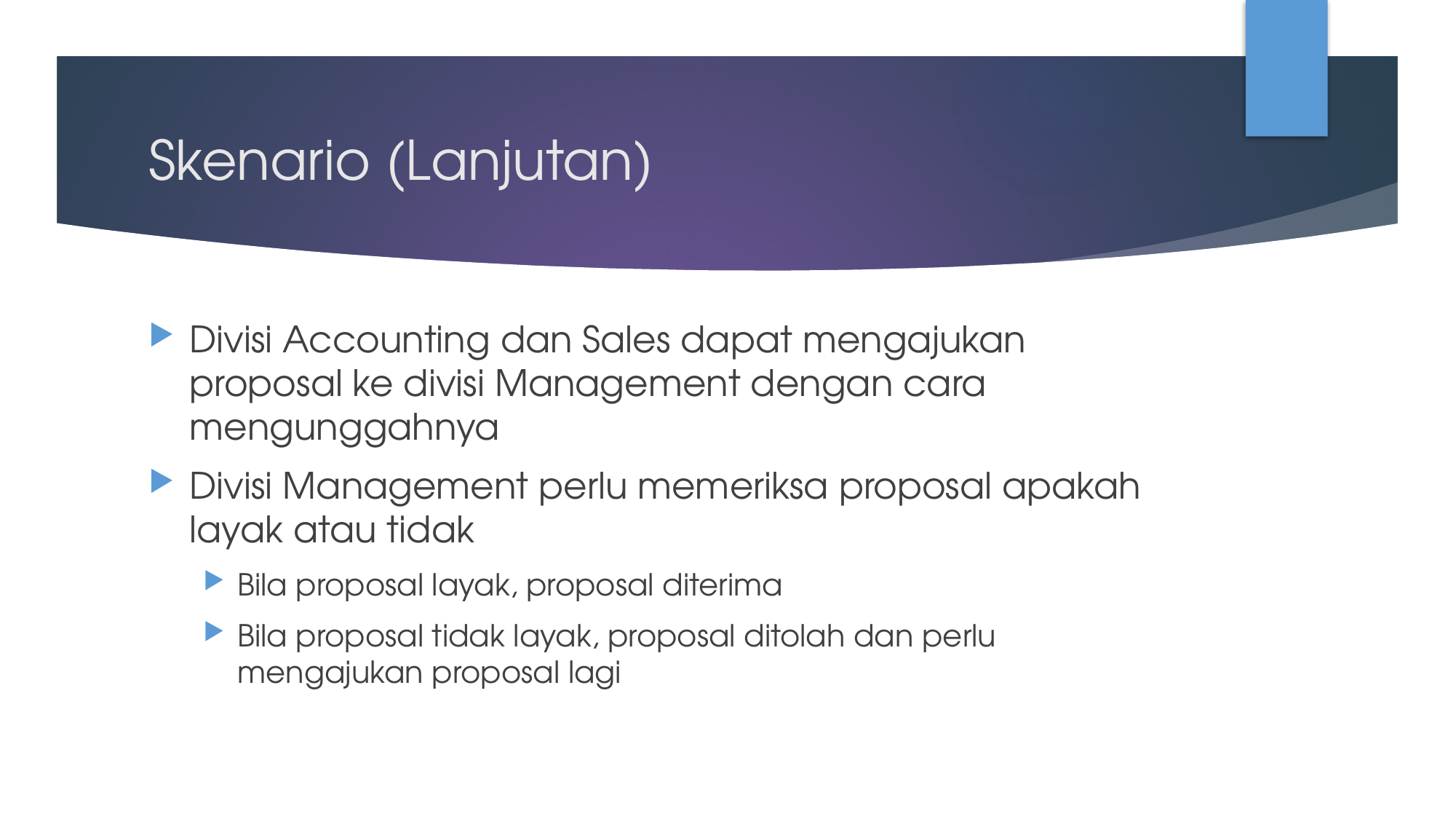

# Skenario (Lanjutan)
Divisi Accounting dan Sales dapat mengajukan proposal ke divisi Management dengan cara mengunggahnya
Divisi Management perlu memeriksa proposal apakah layak atau tidak
Bila proposal layak, proposal diterima
Bila proposal tidak layak, proposal ditolah dan perlu mengajukan proposal lagi